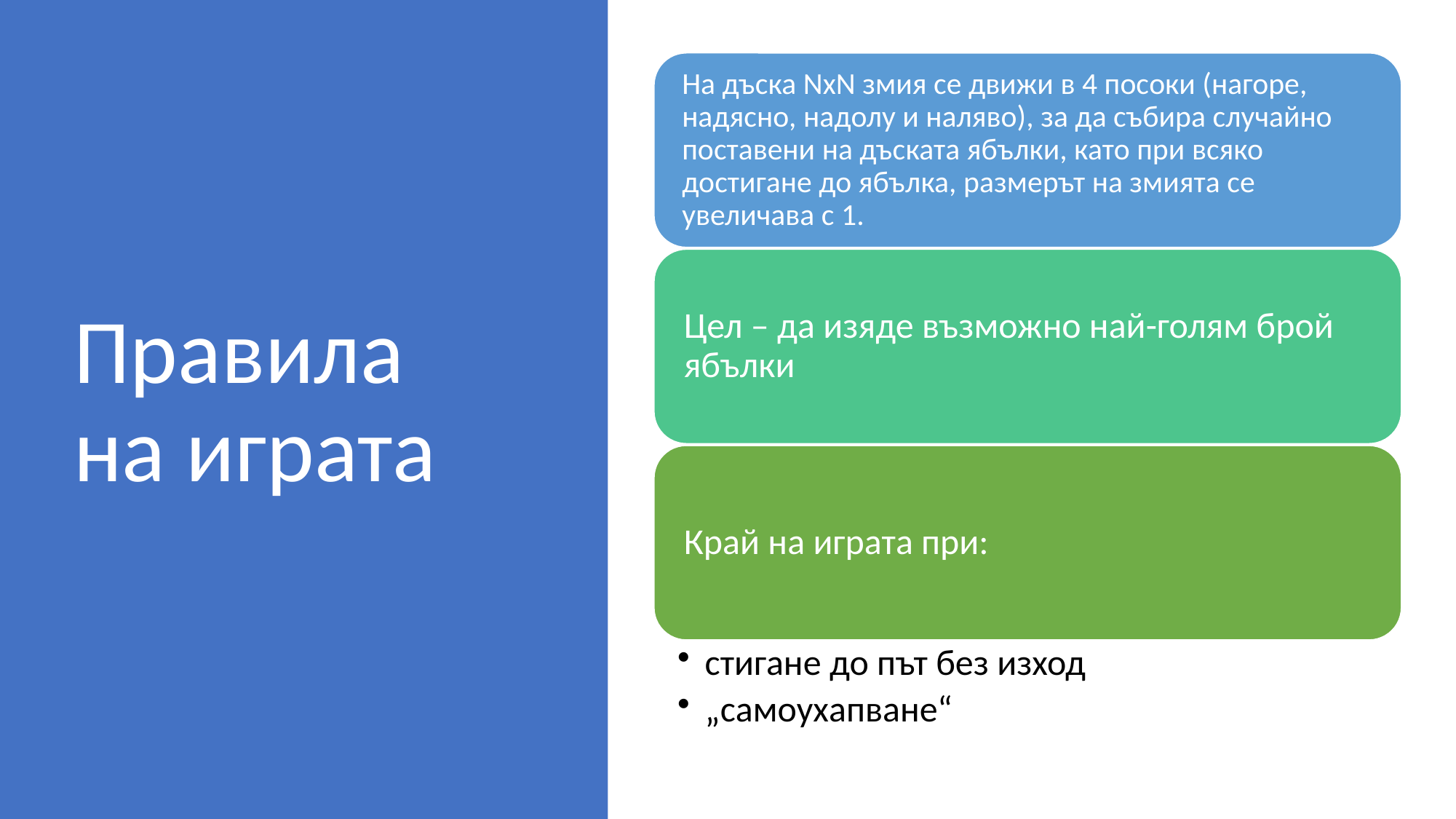

На дъска NxN змия се движи в 4 посоки (нагоре, надясно, надолу и наляво), за да събира случайно поставени на дъската ябълки, като при всяко достигане до ябълка, размерът на змията се увеличава с 1.
Цел – да изяде възможно най-голям брой ябълки
Край на играта при:
стигане до път без изход
„самоухапване“
# Правила на играта